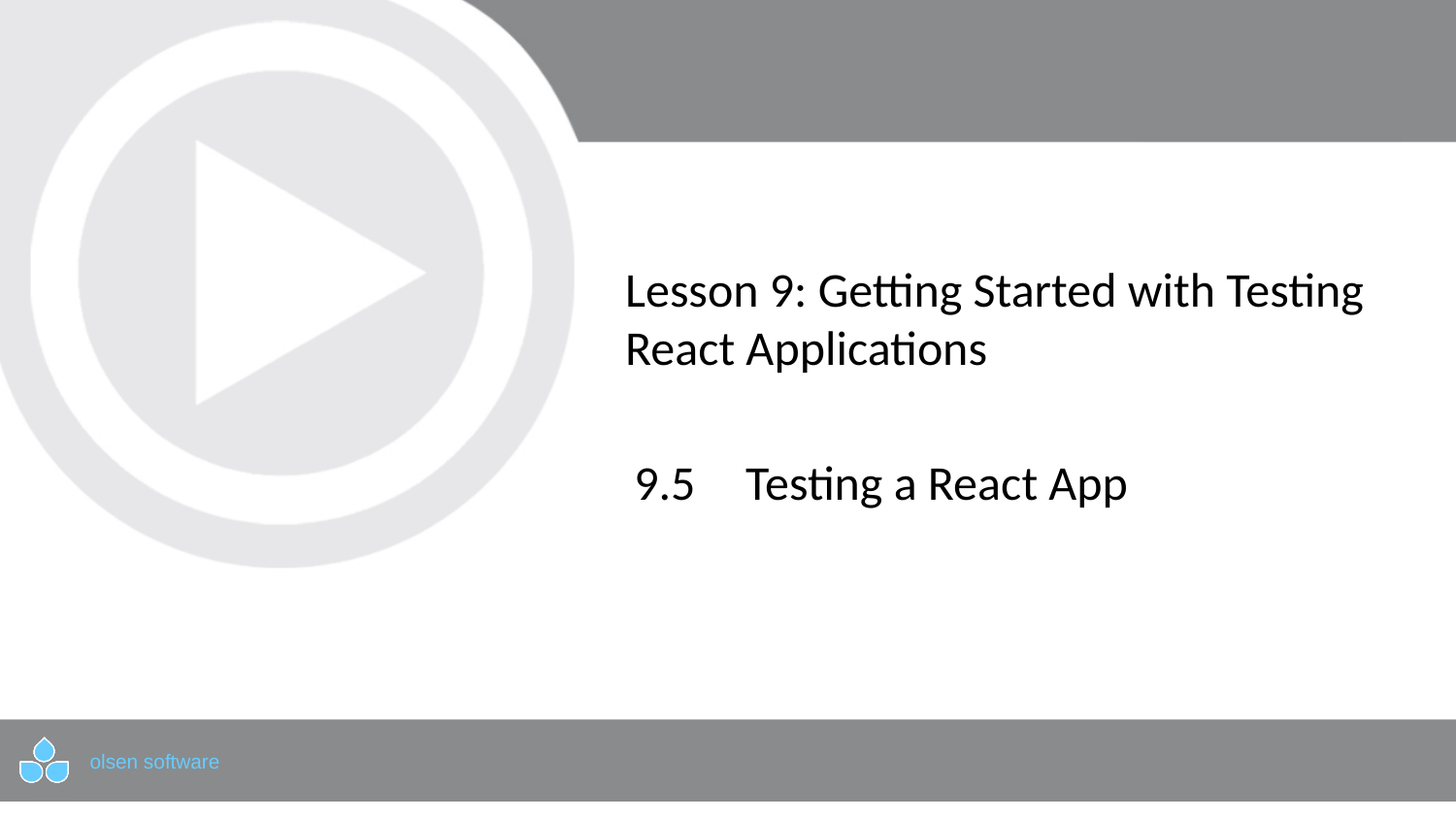

# Lesson 9: Getting Started with Testing React Applications
9.5	 Testing a React App